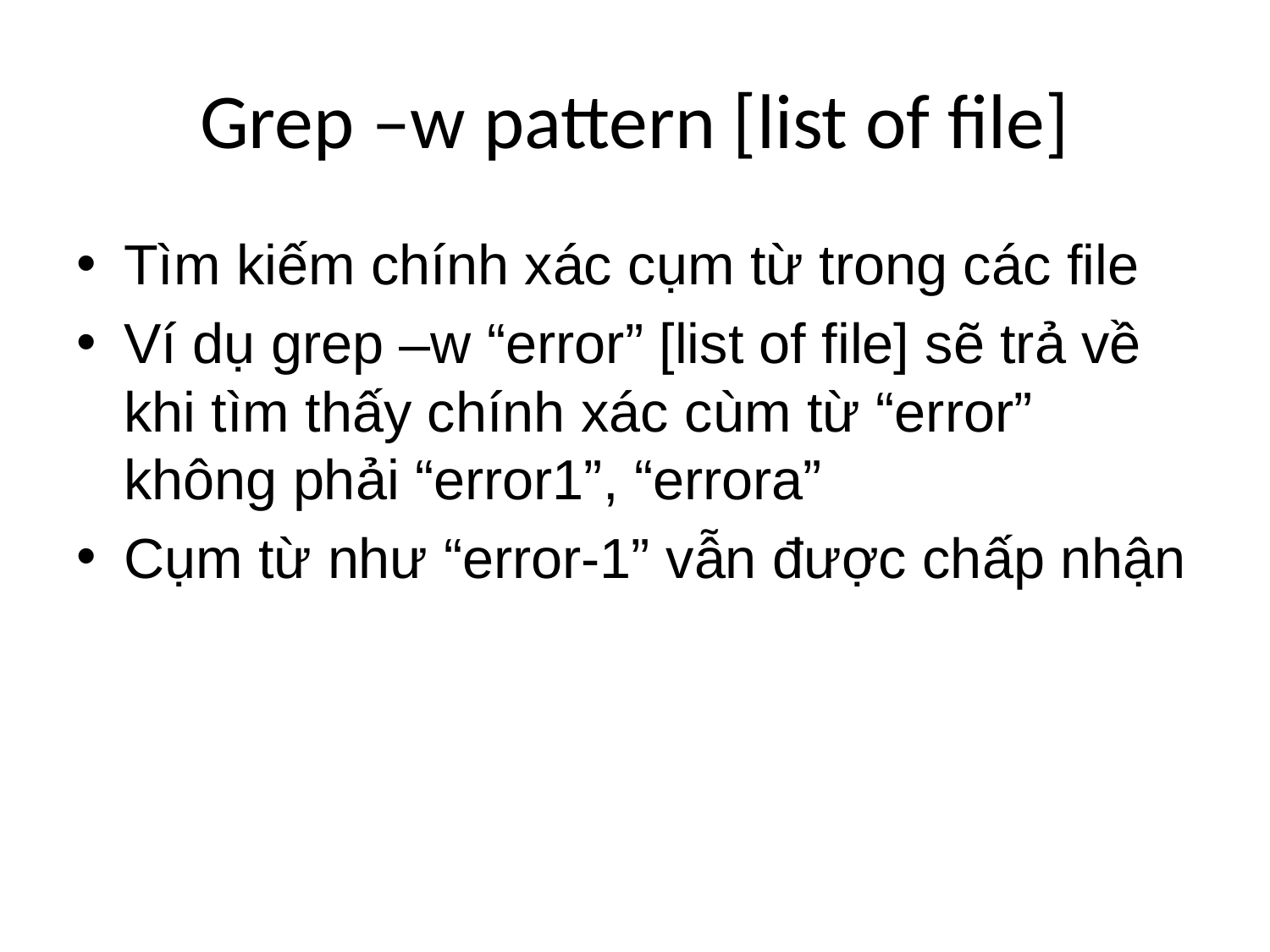

# Grep –w pattern [list of file]
Tìm kiếm chính xác cụm từ trong các file
Ví dụ grep –w “error” [list of file] sẽ trả về khi tìm thấy chính xác cùm từ “error” không phải “error1”, “errora”
Cụm từ như “error-1” vẫn được chấp nhận